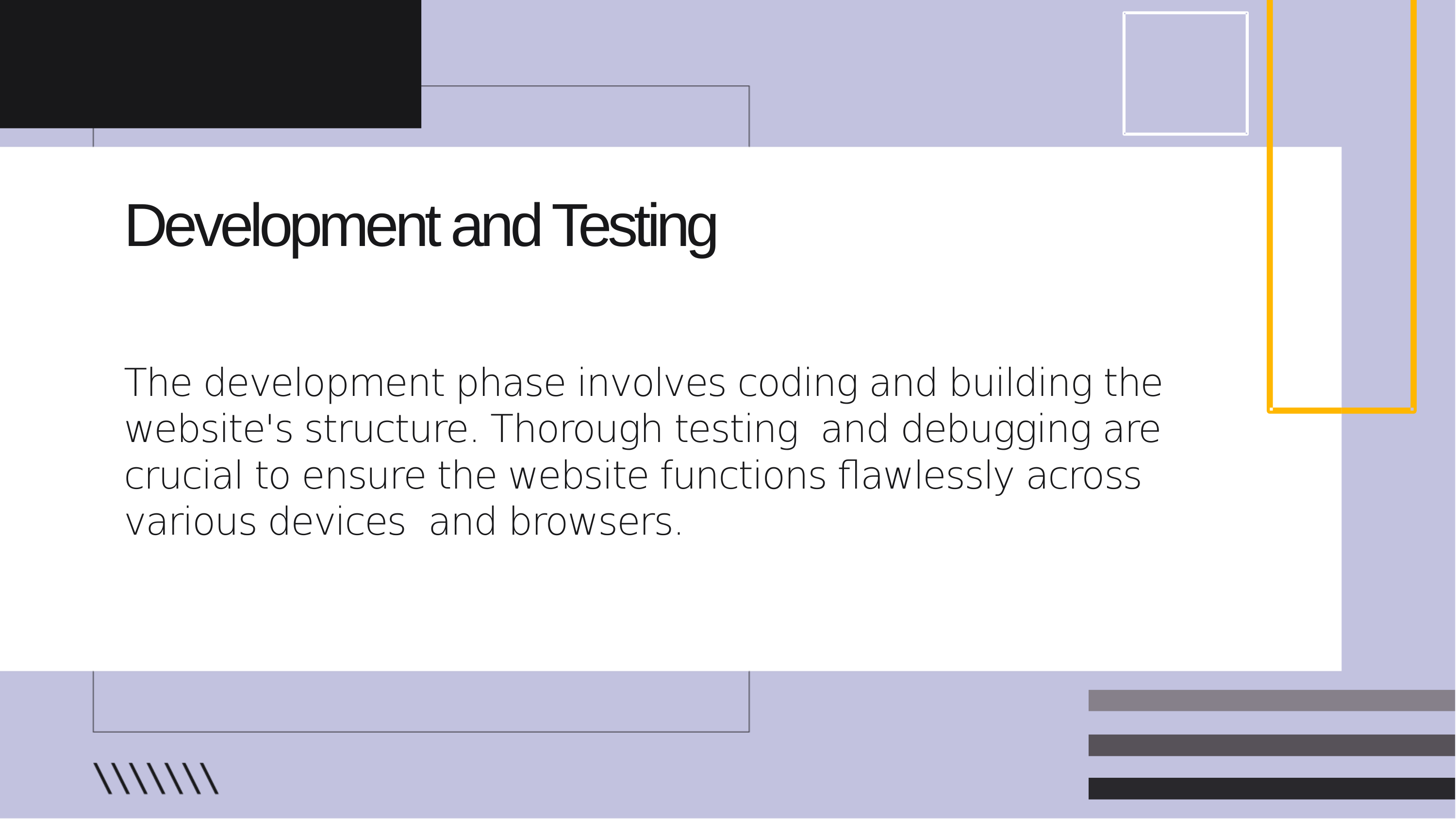

Development and Testing
The development phase involves coding and building the website's structure. Thorough testing  and debugging are crucial to ensure the website functions ﬂawlessly across various devices  and browsers.